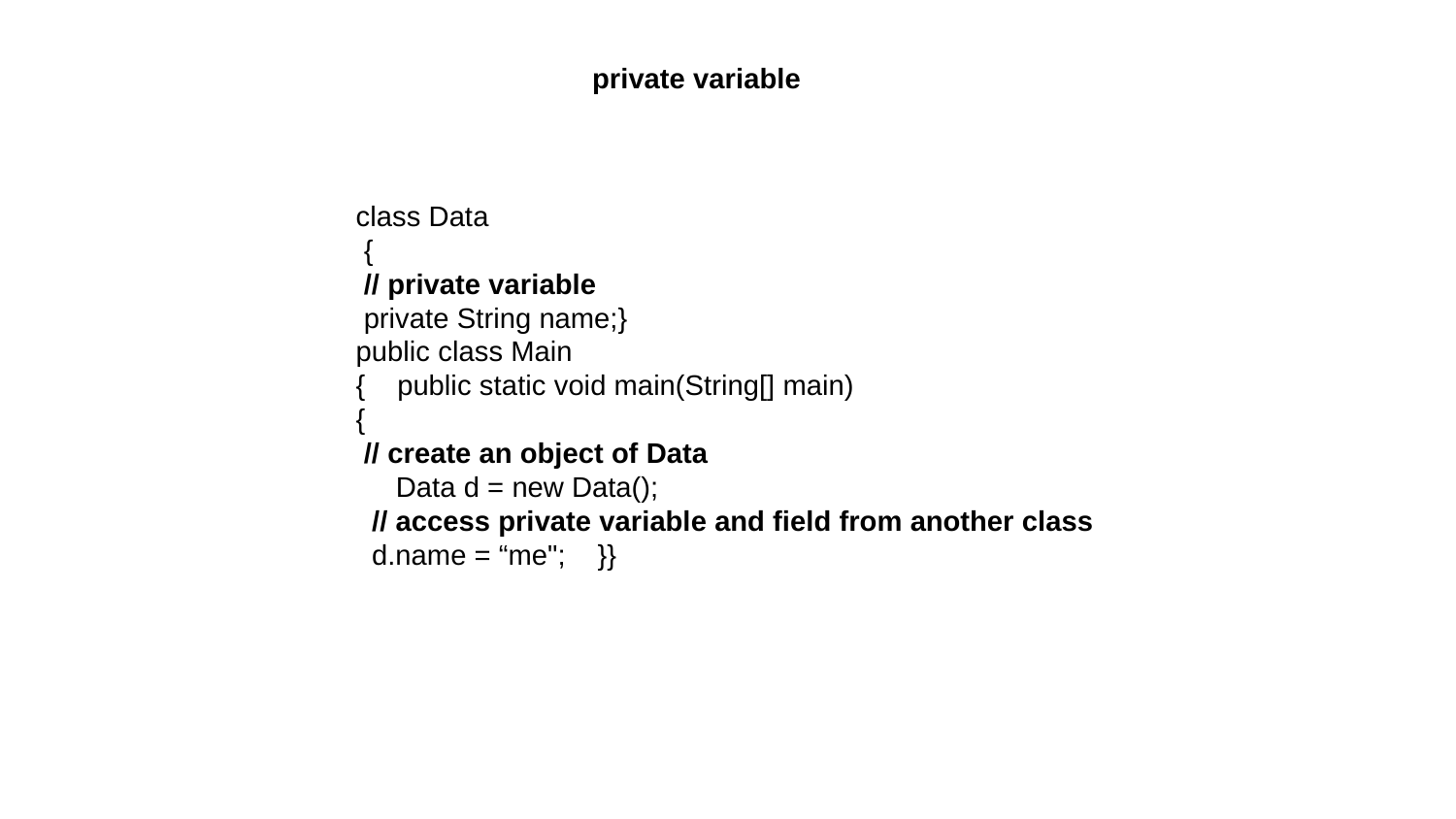

private variable
class Data
 {
 // private variable
 private String name;}
public class Main
{    public static void main(String[] main)
{
 // create an object of Data
     Data d = new Data();
  // access private variable and field from another class        d.name = “me";    }}